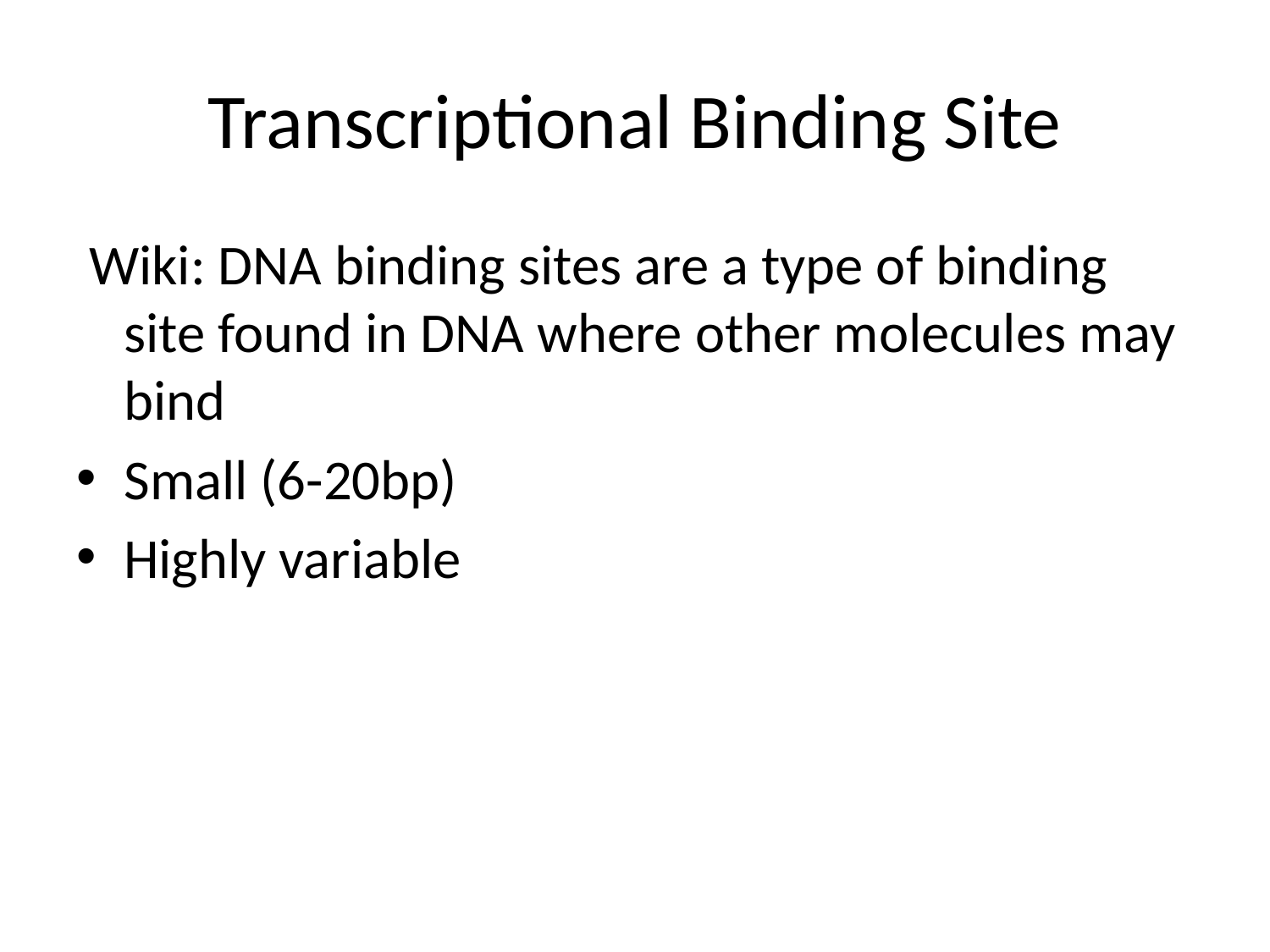

# Transcriptional Binding Site
 Wiki: DNA binding sites are a type of binding site found in DNA where other molecules may bind
Small (6-20bp)
Highly variable